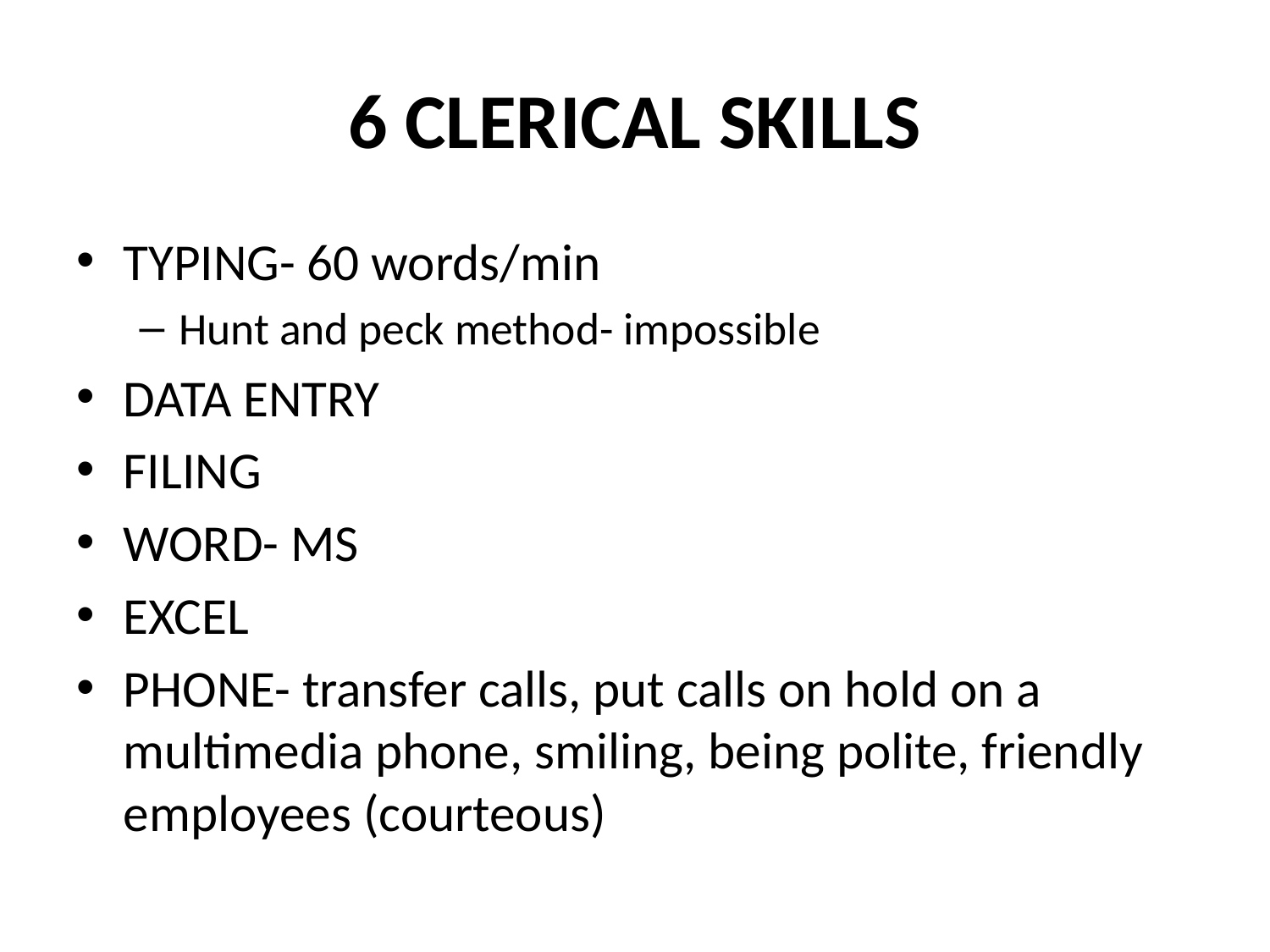

# 6 CLERICAL SKILLS
TYPING- 60 words/min
Hunt and peck method- impossible
DATA ENTRY
FILING
WORD- MS
EXCEL
PHONE- transfer calls, put calls on hold on a multimedia phone, smiling, being polite, friendly employees (courteous)